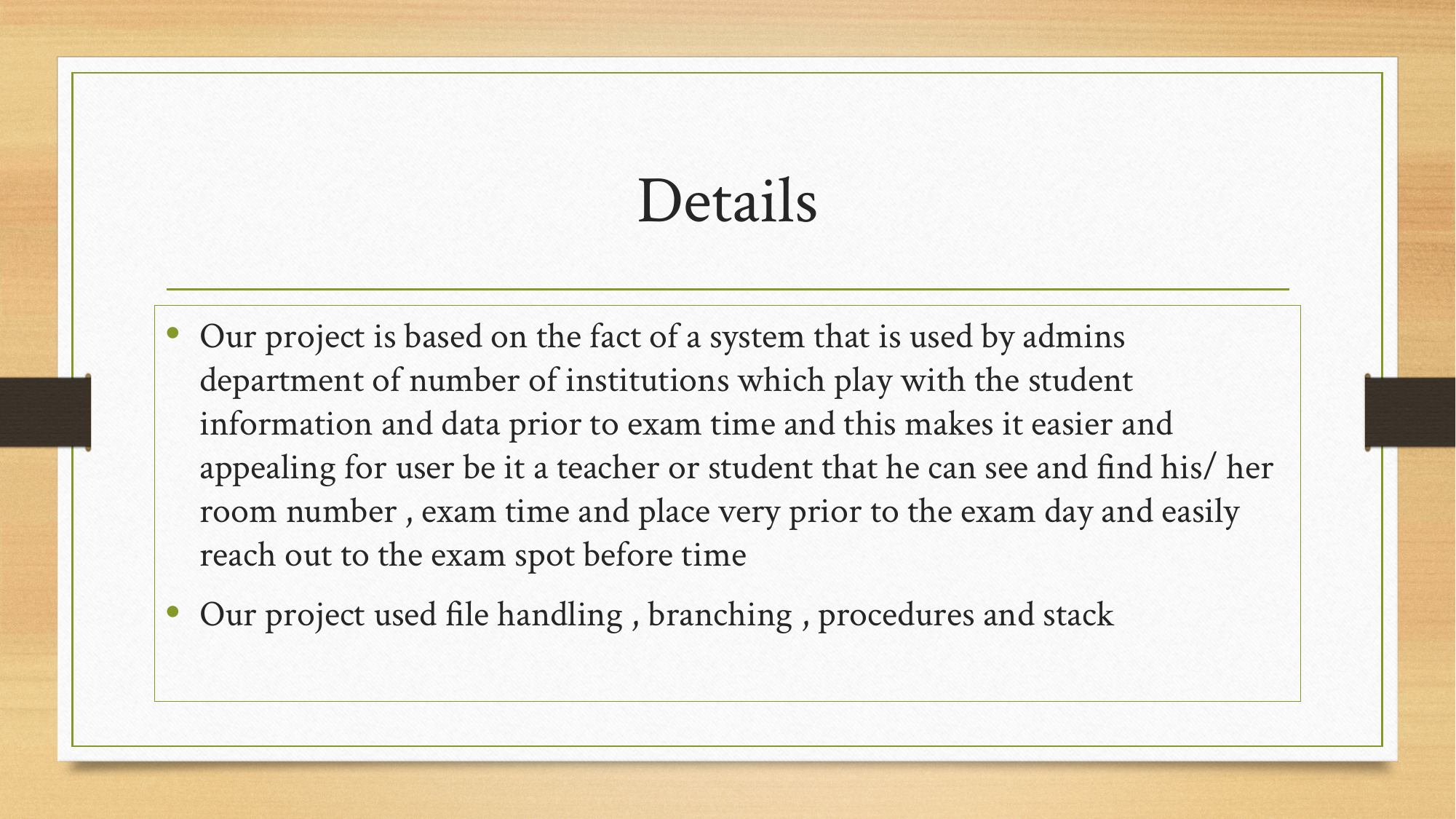

# Details
Our project is based on the fact of a system that is used by admins department of number of institutions which play with the student information and data prior to exam time and this makes it easier and appealing for user be it a teacher or student that he can see and find his/ her room number , exam time and place very prior to the exam day and easily reach out to the exam spot before time
Our project used file handling , branching , procedures and stack